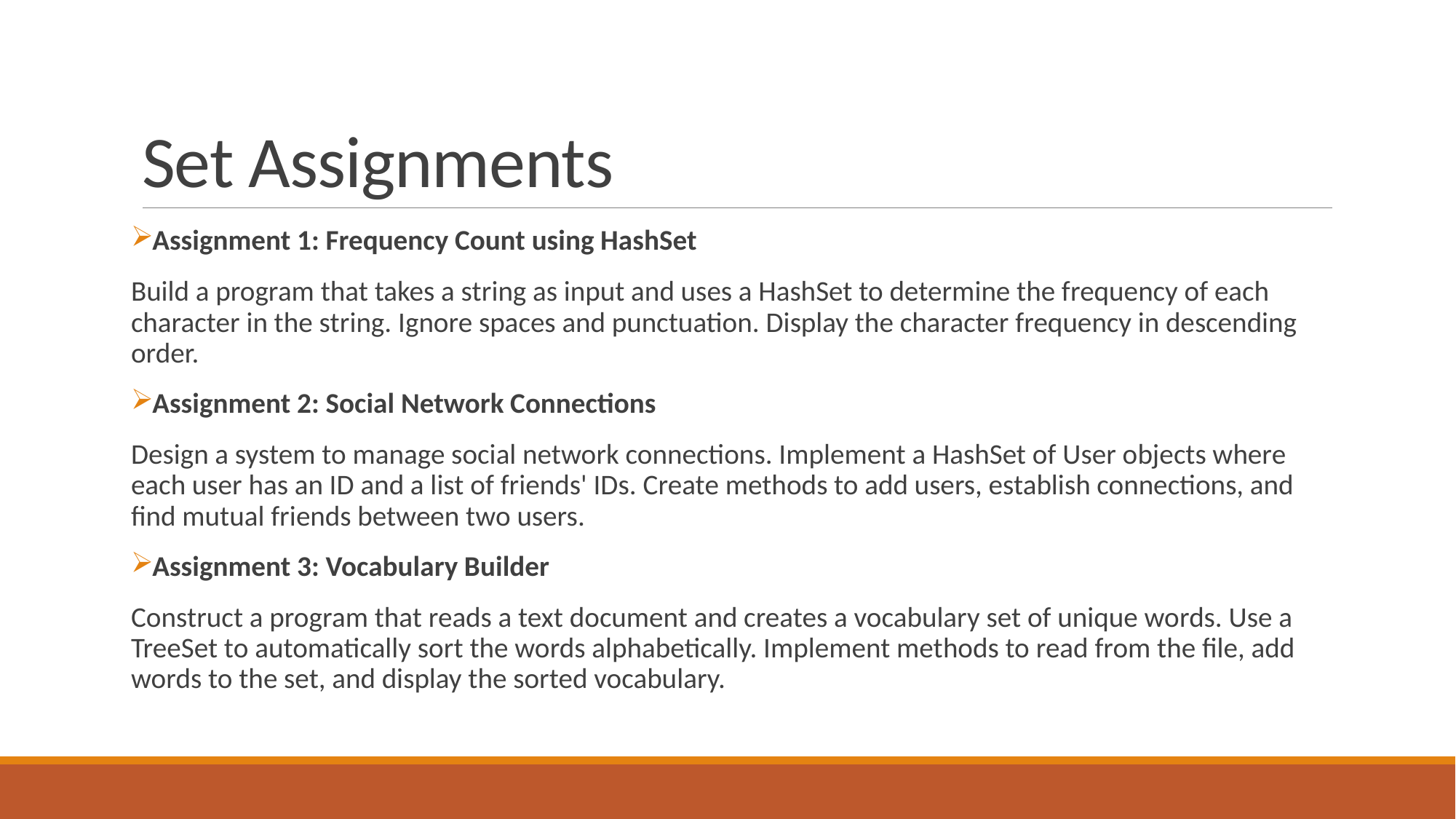

# Set Assignments
Assignment 1: Frequency Count using HashSet
Build a program that takes a string as input and uses a HashSet to determine the frequency of each character in the string. Ignore spaces and punctuation. Display the character frequency in descending order.
Assignment 2: Social Network Connections
Design a system to manage social network connections. Implement a HashSet of User objects where each user has an ID and a list of friends' IDs. Create methods to add users, establish connections, and find mutual friends between two users.
Assignment 3: Vocabulary Builder
Construct a program that reads a text document and creates a vocabulary set of unique words. Use a TreeSet to automatically sort the words alphabetically. Implement methods to read from the file, add words to the set, and display the sorted vocabulary.